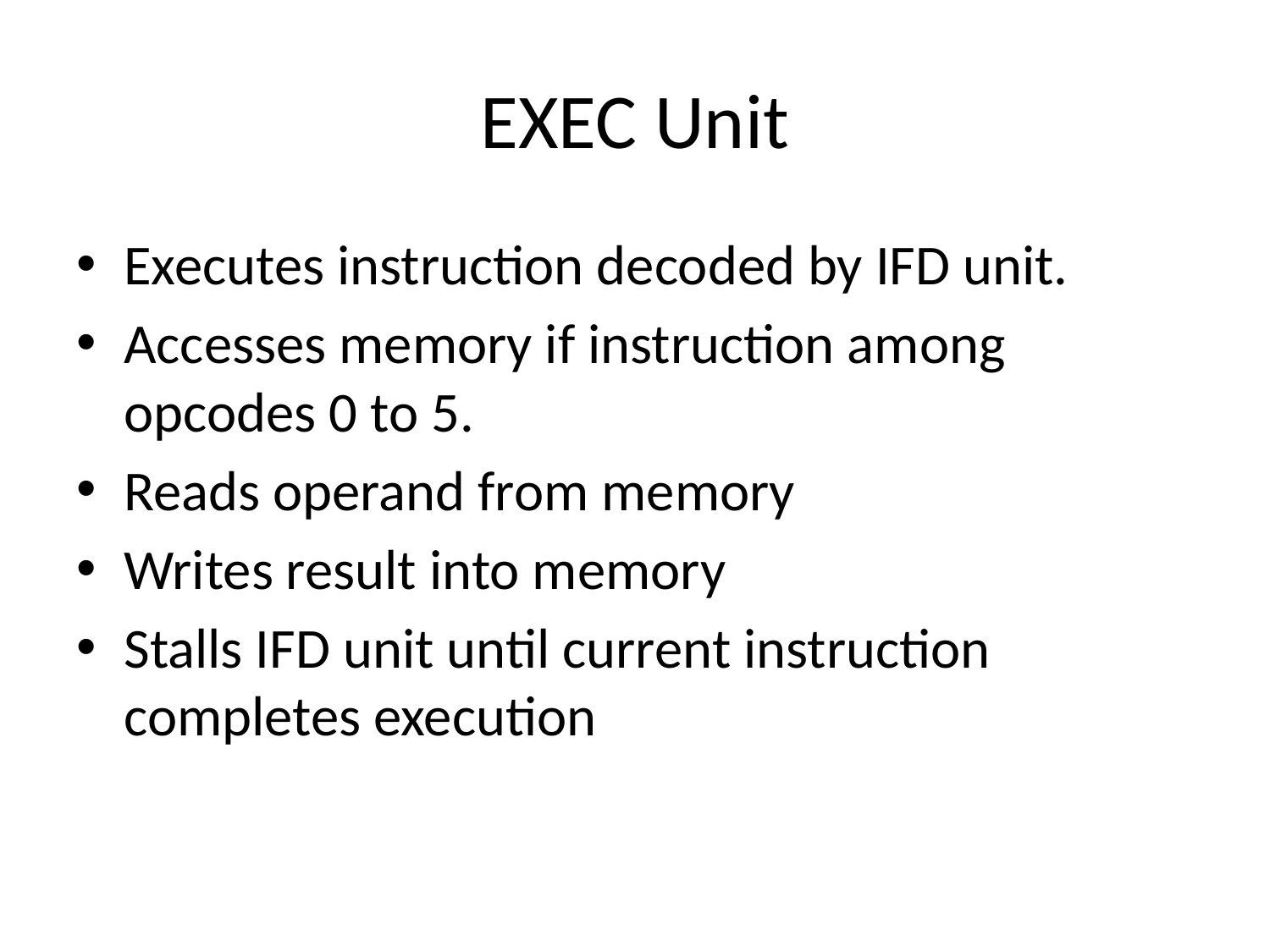

# EXEC Unit
Executes instruction decoded by IFD unit.
Accesses memory if instruction among opcodes 0 to 5.
Reads operand from memory
Writes result into memory
Stalls IFD unit until current instruction completes execution